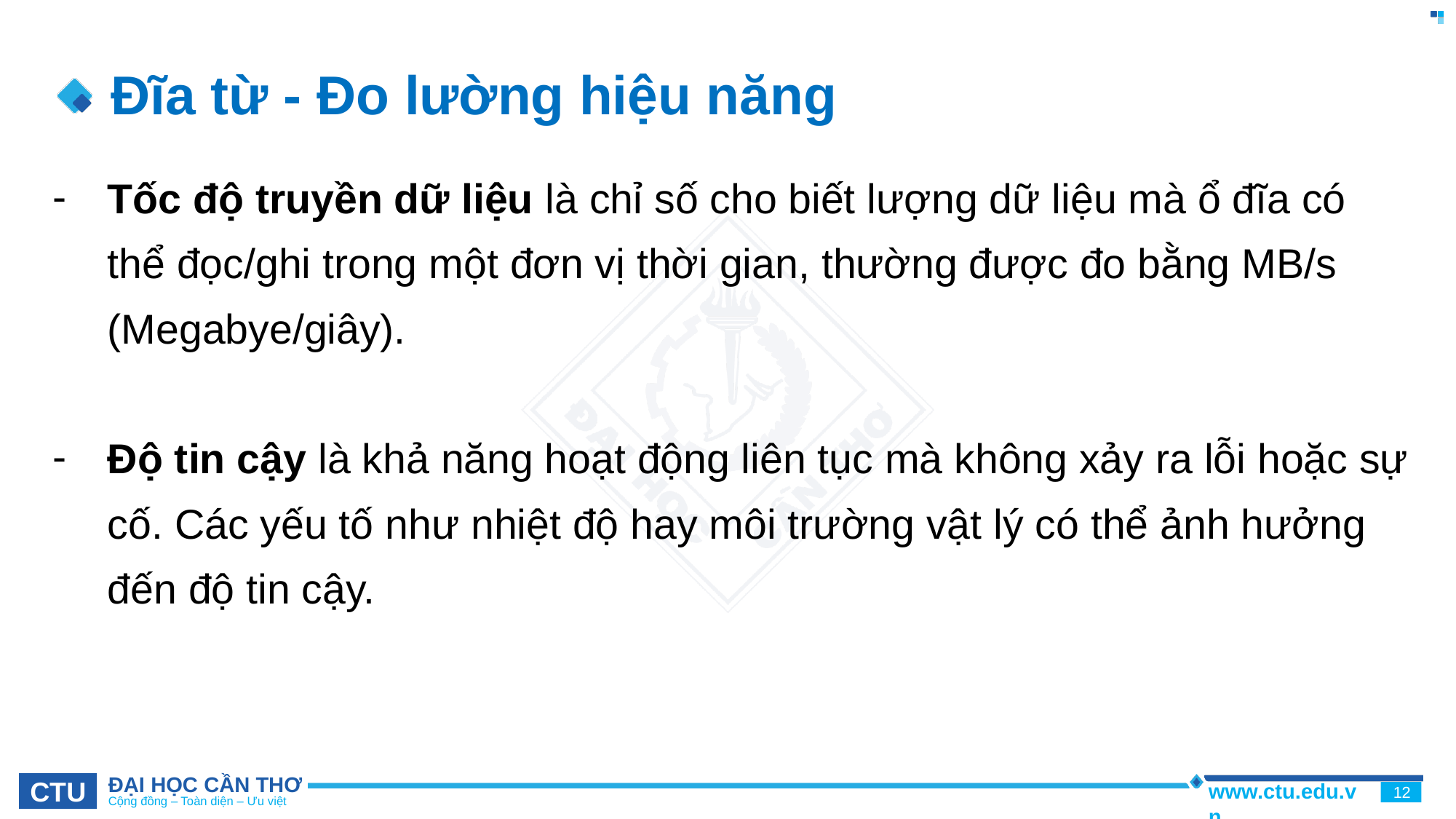

# Đĩa từ - Đo lường hiệu năng
Tốc độ truyền dữ liệu là chỉ số cho biết lượng dữ liệu mà ổ đĩa có thể đọc/ghi trong một đơn vị thời gian, thường được đo bằng MB/s (Megabye/giây).

Độ tin cậy là khả năng hoạt động liên tục mà không xảy ra lỗi hoặc sự cố. Các yếu tố như nhiệt độ hay môi trường vật lý có thể ảnh hưởng đến độ tin cậy.